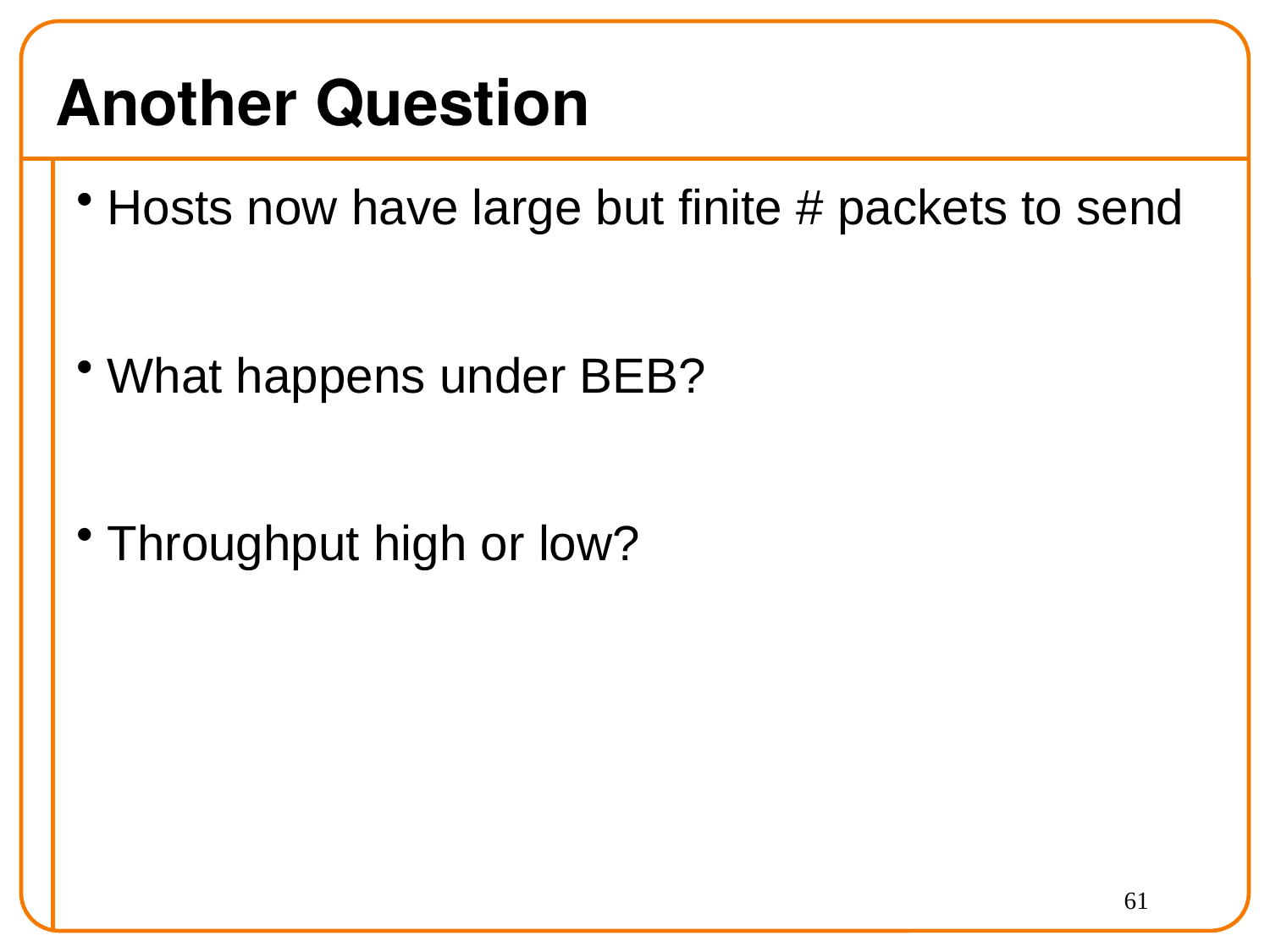

# Another Question
Hosts now have large but finite # packets to send

What happens under BEB?

Throughput high or low?

61